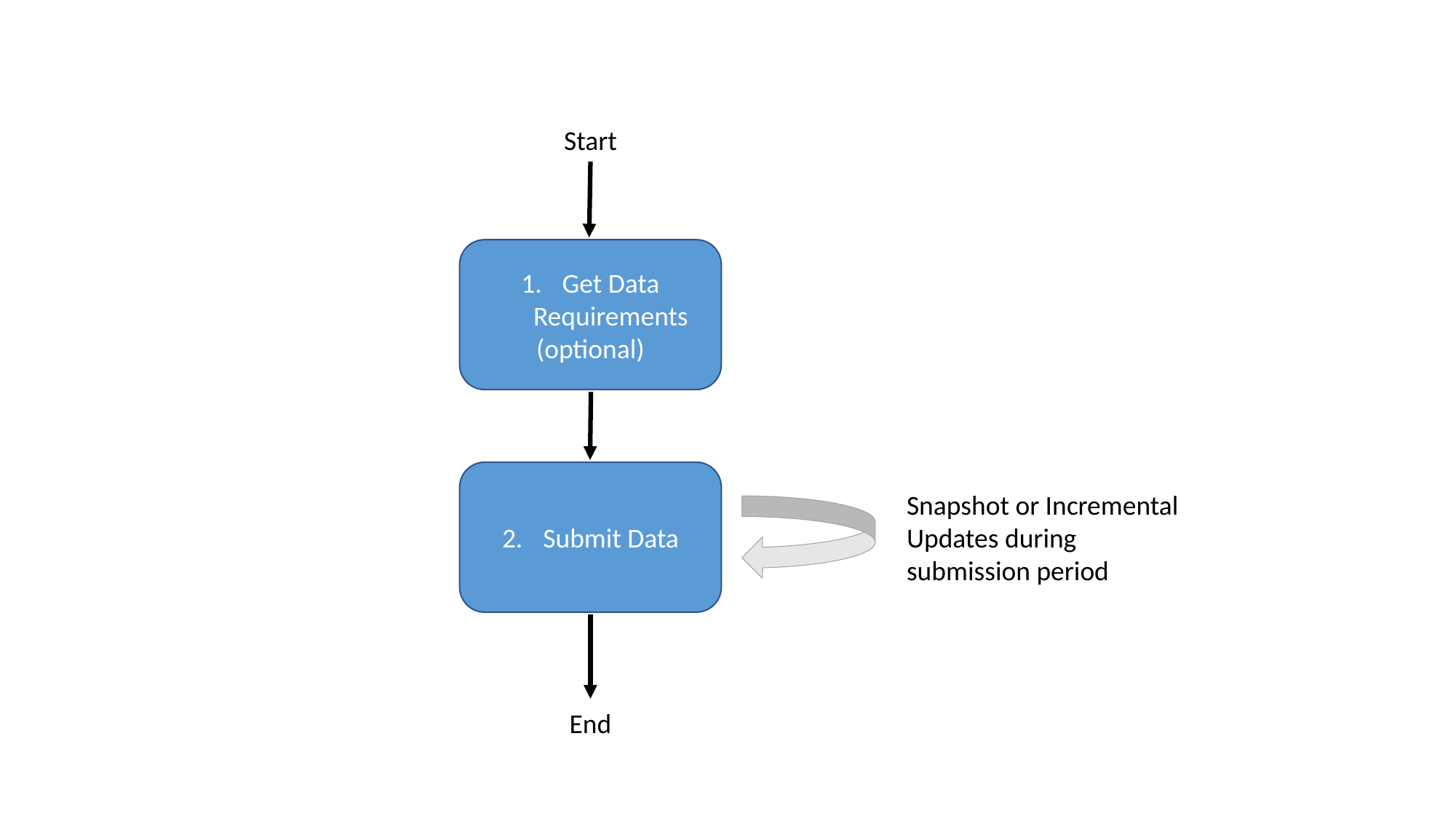

Start
Get Data Requirements
(optional)
Submit Data
Snapshot or Incremental Updates during submission period

End